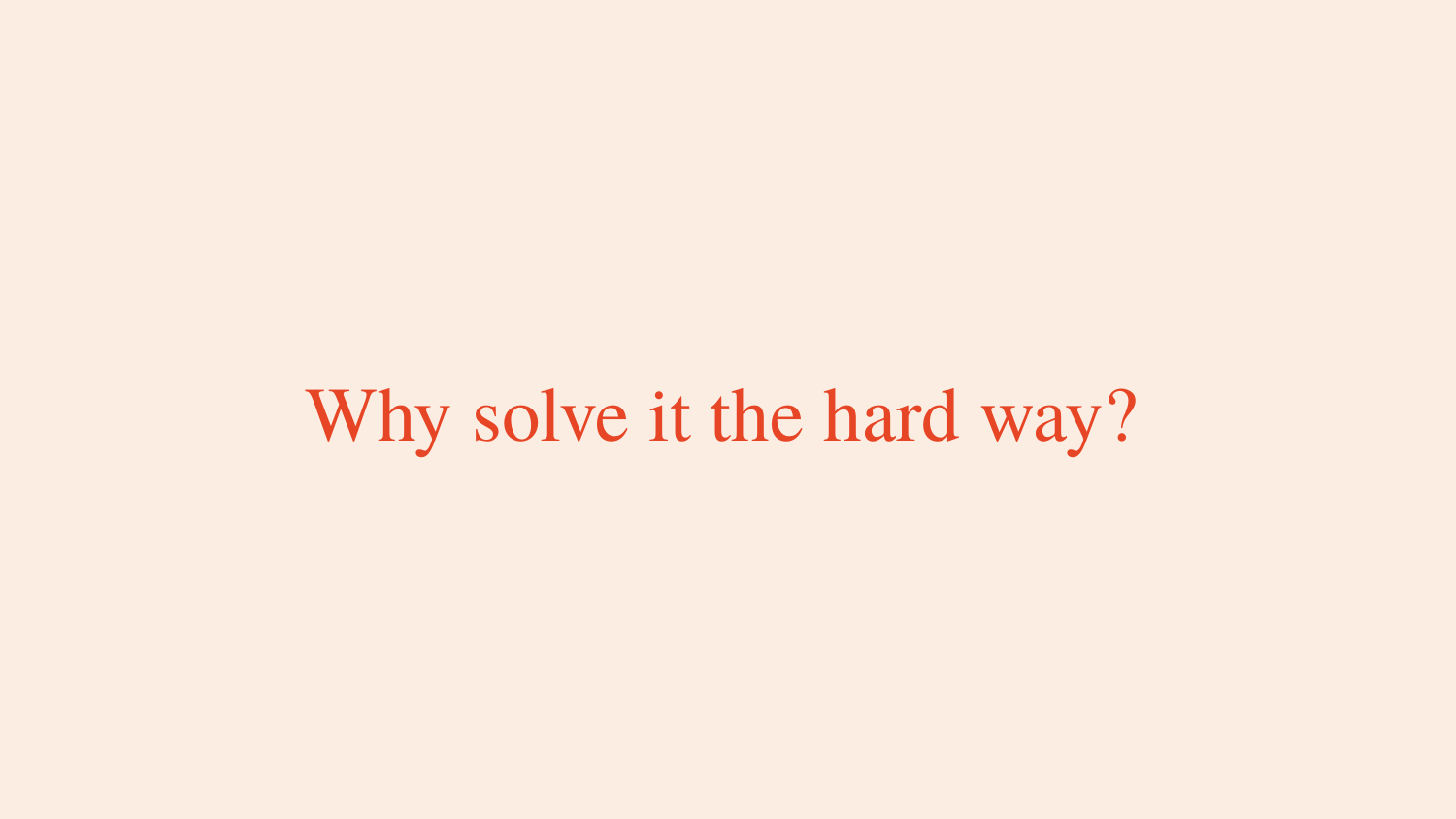

# Why solve it the hard way?